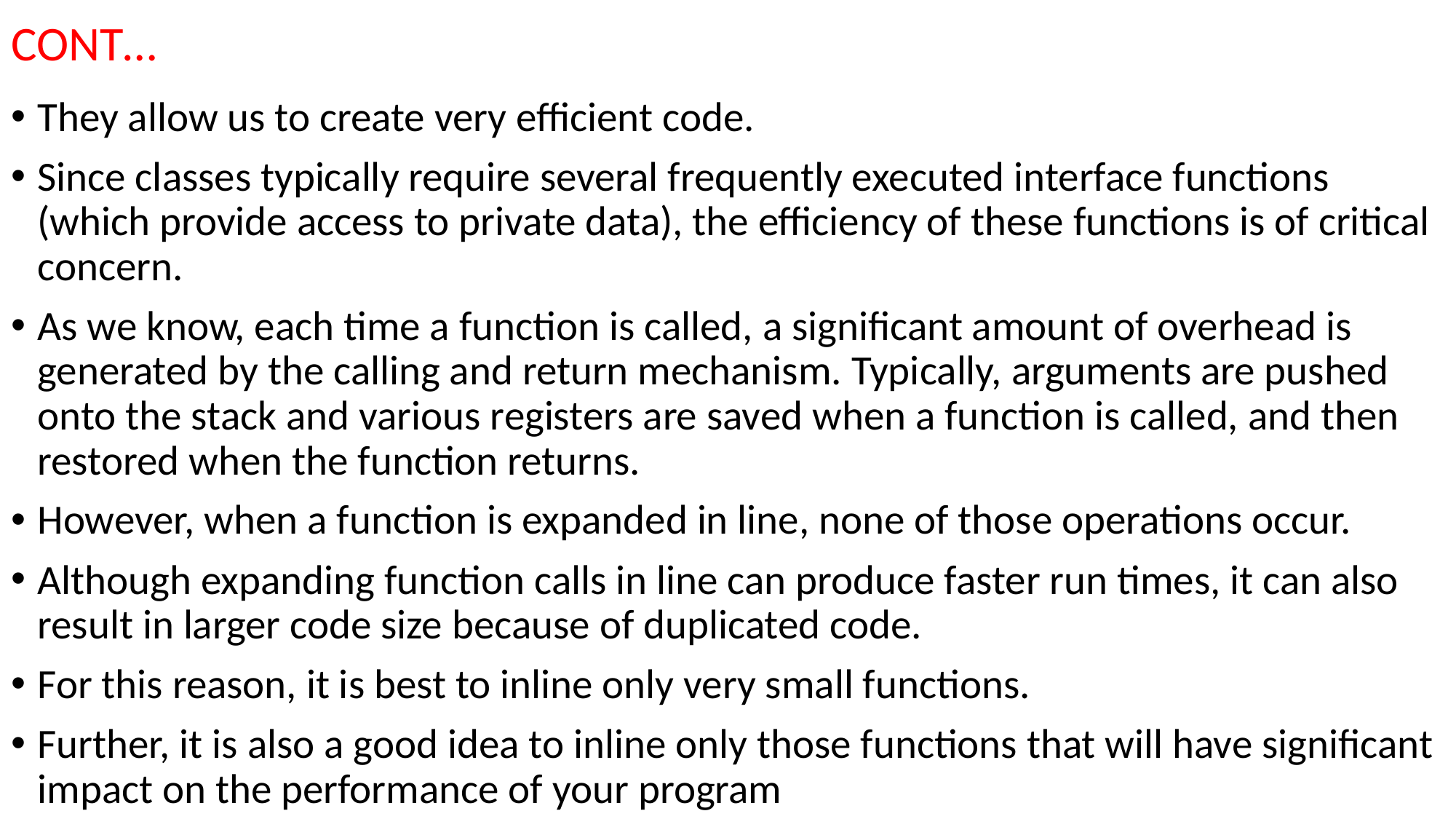

# CONT…
They allow us to create very efficient code.
Since classes typically require several frequently executed interface functions (which provide access to private data), the efficiency of these functions is of critical concern.
As we know, each time a function is called, a significant amount of overhead is generated by the calling and return mechanism. Typically, arguments are pushed onto the stack and various registers are saved when a function is called, and then restored when the function returns.
However, when a function is expanded in line, none of those operations occur.
Although expanding function calls in line can produce faster run times, it can also result in larger code size because of duplicated code.
For this reason, it is best to inline only very small functions.
Further, it is also a good idea to inline only those functions that will have significant impact on the performance of your program